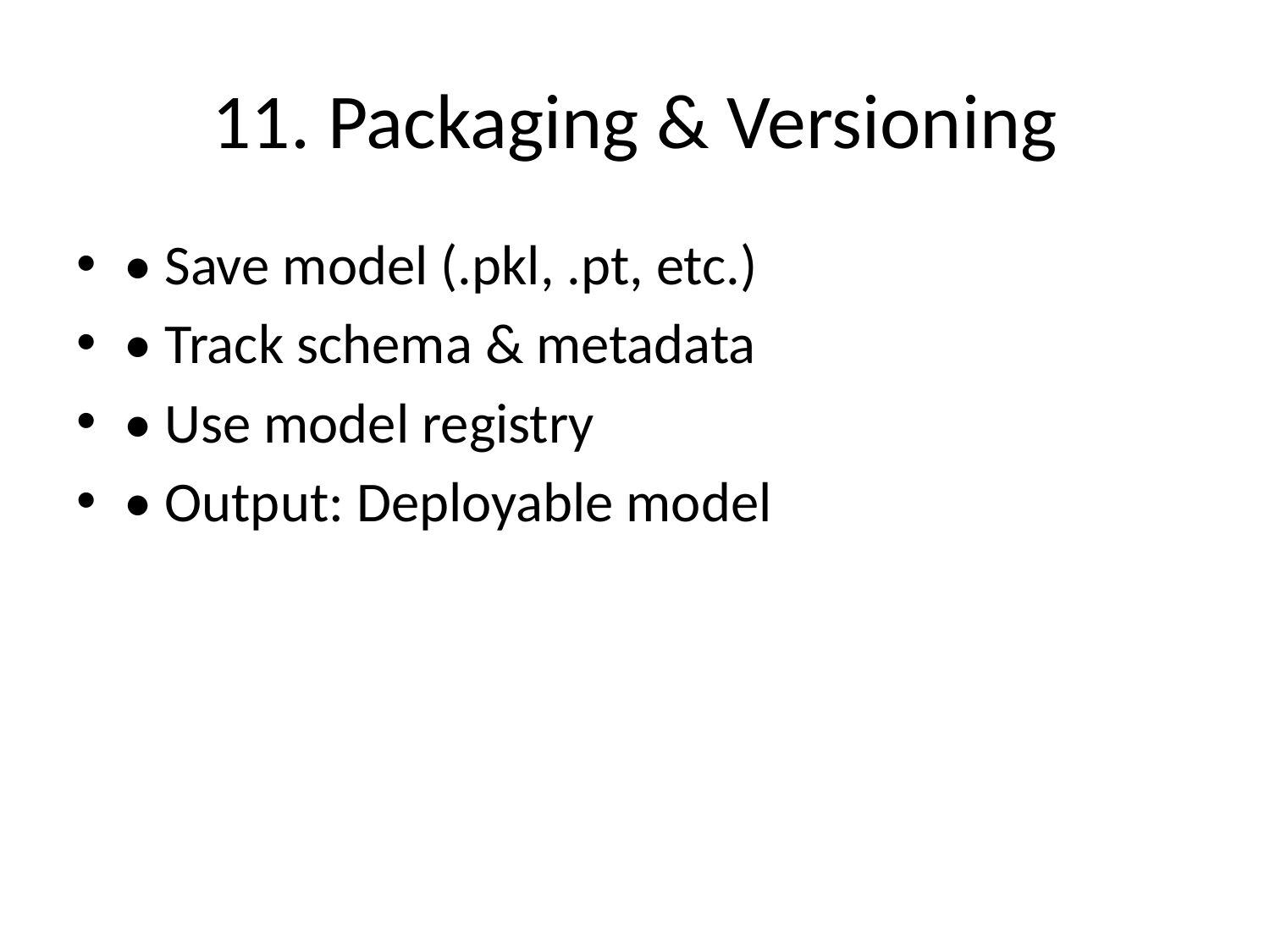

# 11. Packaging & Versioning
• Save model (.pkl, .pt, etc.)
• Track schema & metadata
• Use model registry
• Output: Deployable model